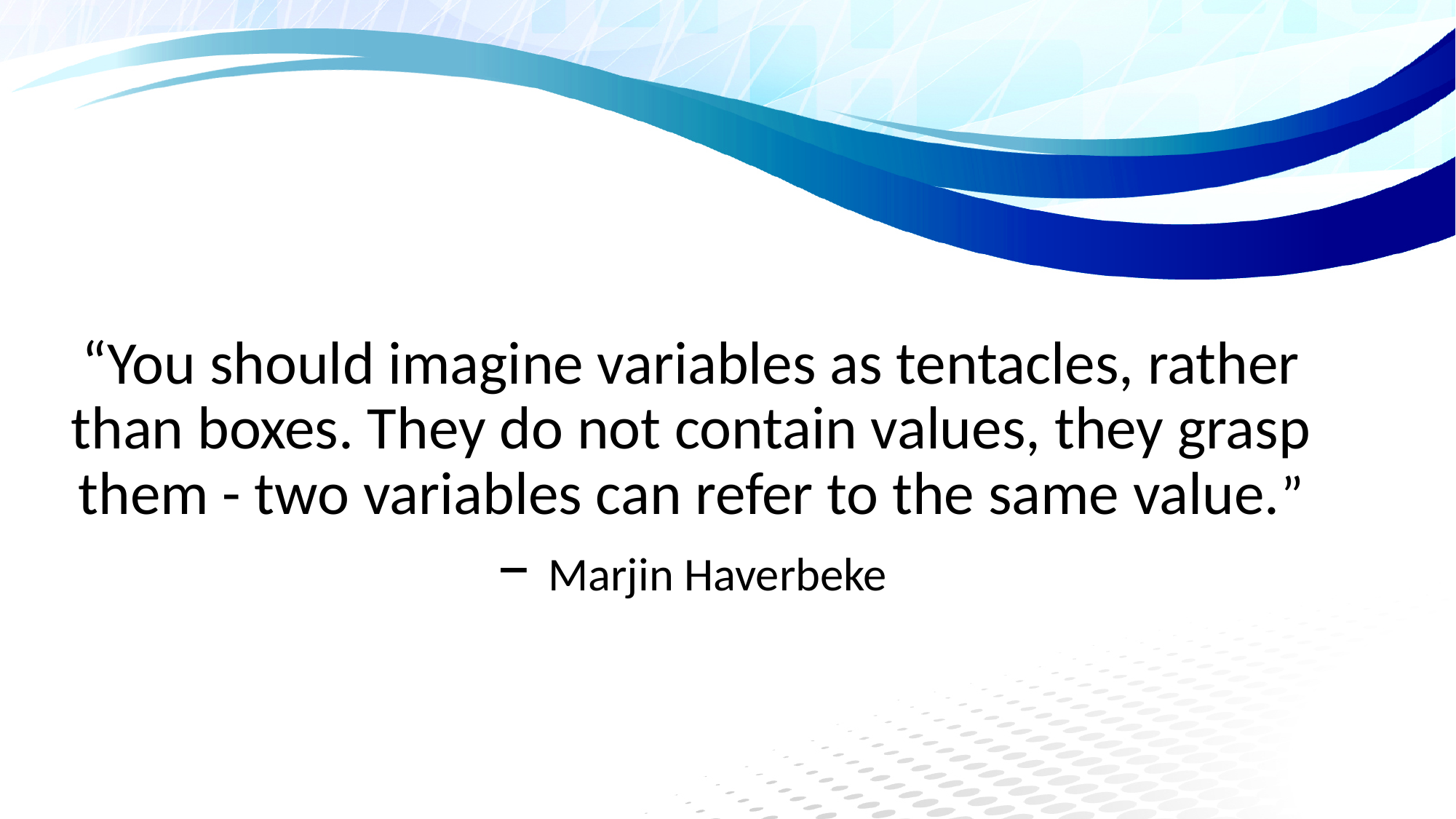

# “You should imagine variables as tentacles, rather than boxes. They do not contain values, they grasp them - two variables can refer to the same value.” – Marjin Haverbeke